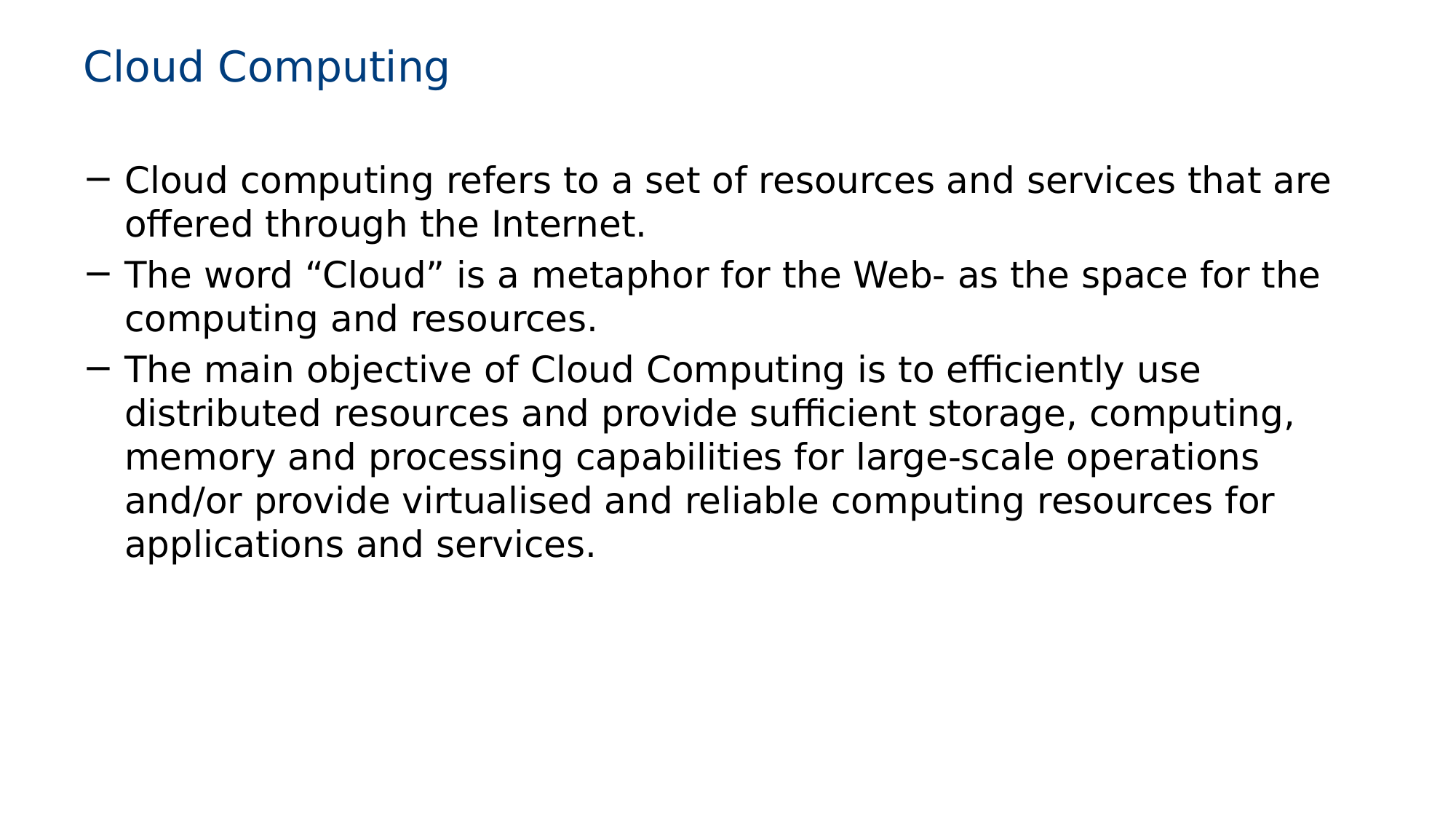

# Cloud Computing
Cloud computing refers to a set of resources and services that are offered through the Internet.
The word “Cloud” is a metaphor for the Web- as the space for the computing and resources.
The main objective of Cloud Computing is to efficiently use distributed resources and provide sufficient storage, computing, memory and processing capabilities for large-scale operations and/or provide virtualised and reliable computing resources for applications and services.